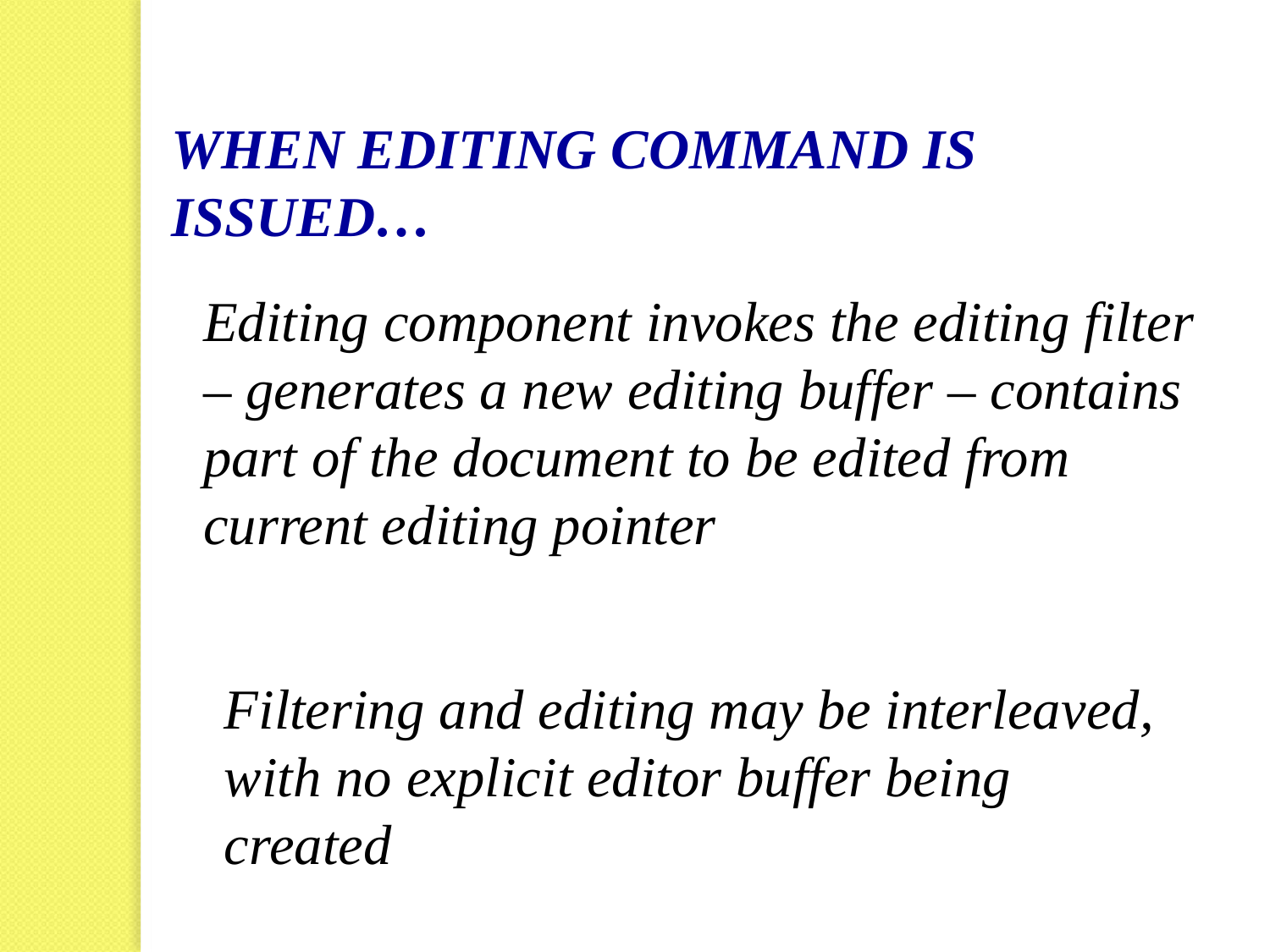

WHEN EDITING COMMAND IS ISSUED…
Editing component invokes the editing filter – generates a new editing buffer – contains part of the document to be edited from current editing pointer
Filtering and editing may be interleaved, with no explicit editor buffer being created